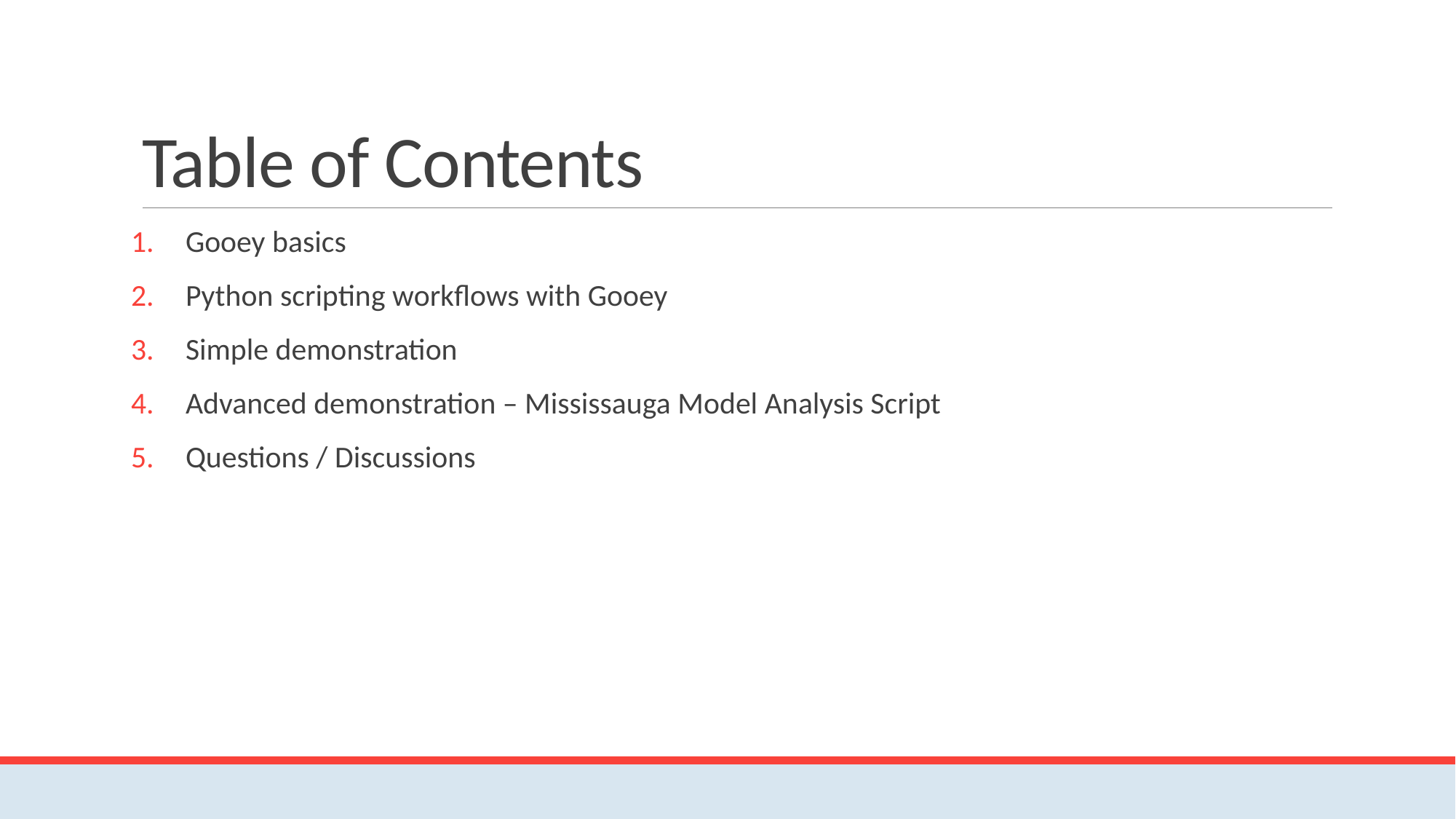

# Table of Contents
Gooey basics
Python scripting workflows with Gooey
Simple demonstration
Advanced demonstration – Mississauga Model Analysis Script
Questions / Discussions